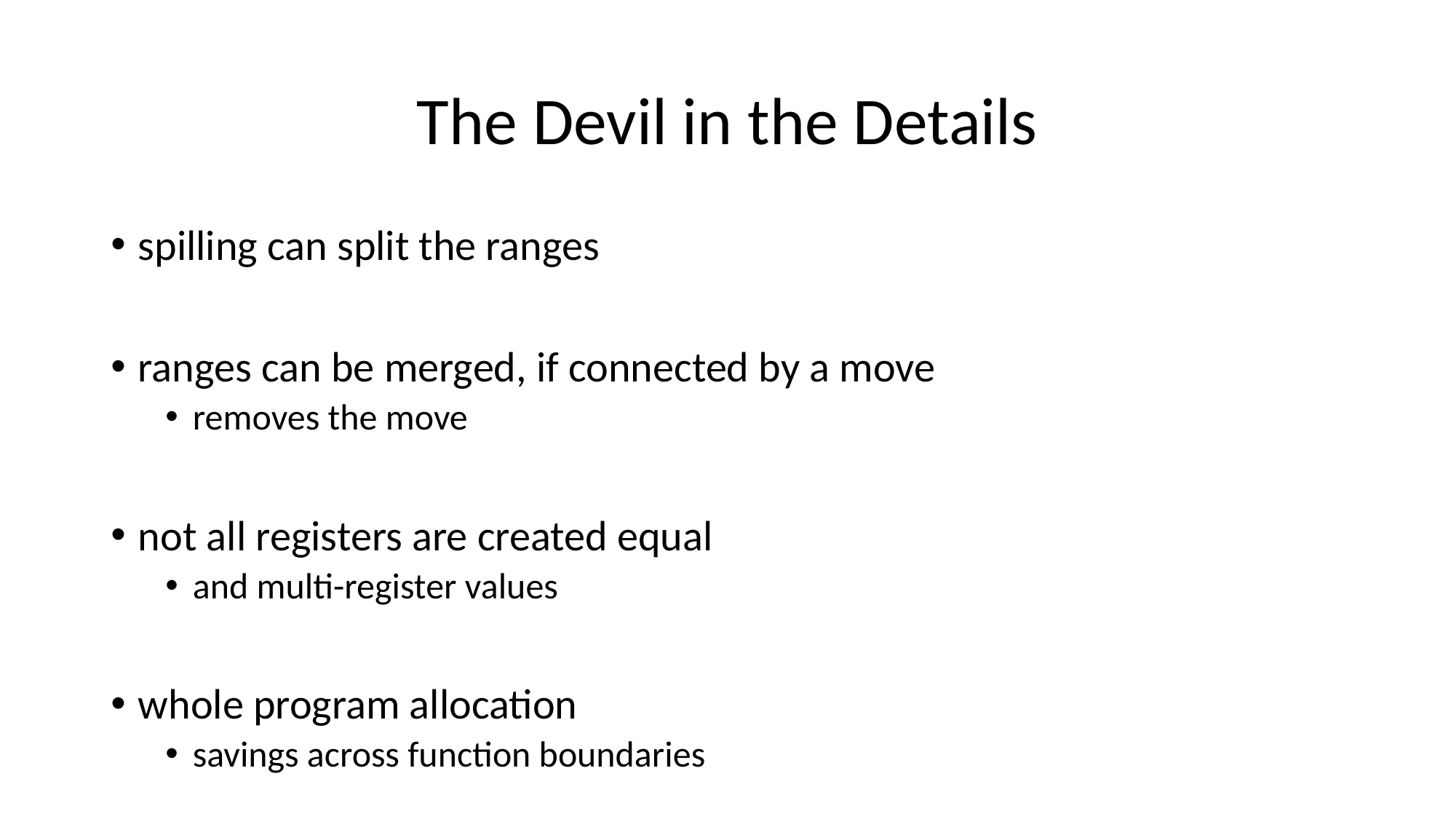

# The Devil in the Details
spilling can split the ranges

ranges can be merged, if connected by a move
removes the move

not all registers are created equal
and multi-register values

whole program allocation
savings across function boundaries